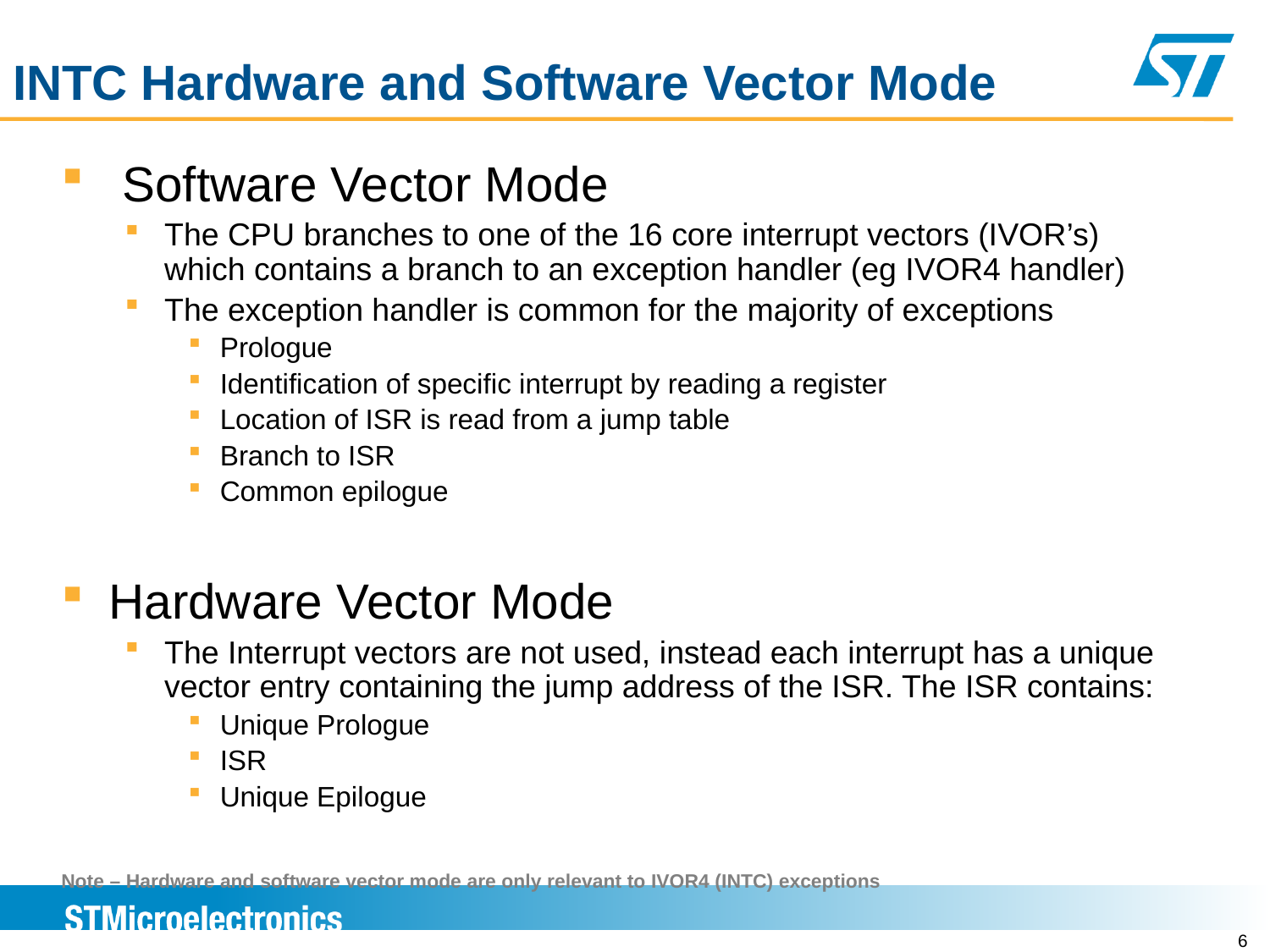

# INTC Hardware and Software Vector Mode
 Software Vector Mode
The CPU branches to one of the 16 core interrupt vectors (IVOR’s) which contains a branch to an exception handler (eg IVOR4 handler)
The exception handler is common for the majority of exceptions
Prologue
Identification of specific interrupt by reading a register
Location of ISR is read from a jump table
Branch to ISR
Common epilogue

Hardware Vector Mode
The Interrupt vectors are not used, instead each interrupt has a unique vector entry containing the jump address of the ISR. The ISR contains:
Unique Prologue
ISR
Unique Epilogue

Note – Hardware and software vector mode are only relevant to IVOR4 (INTC) exceptions
6